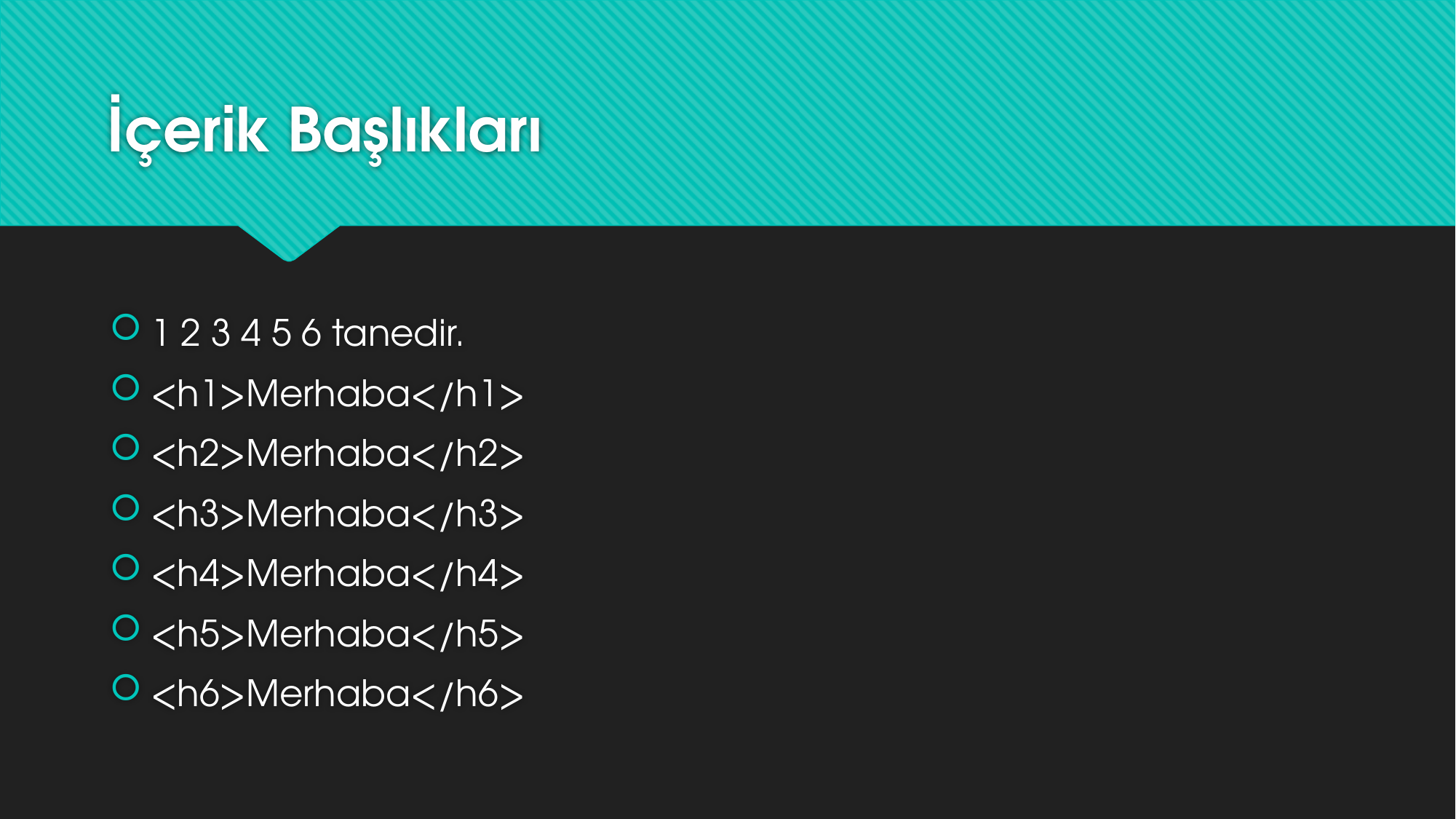

# İçerik Başlıkları
1 2 3 4 5 6 tanedir.
<h1>Merhaba</h1>
<h2>Merhaba</h2>
<h3>Merhaba</h3>
<h4>Merhaba</h4>
<h5>Merhaba</h5>
<h6>Merhaba</h6>